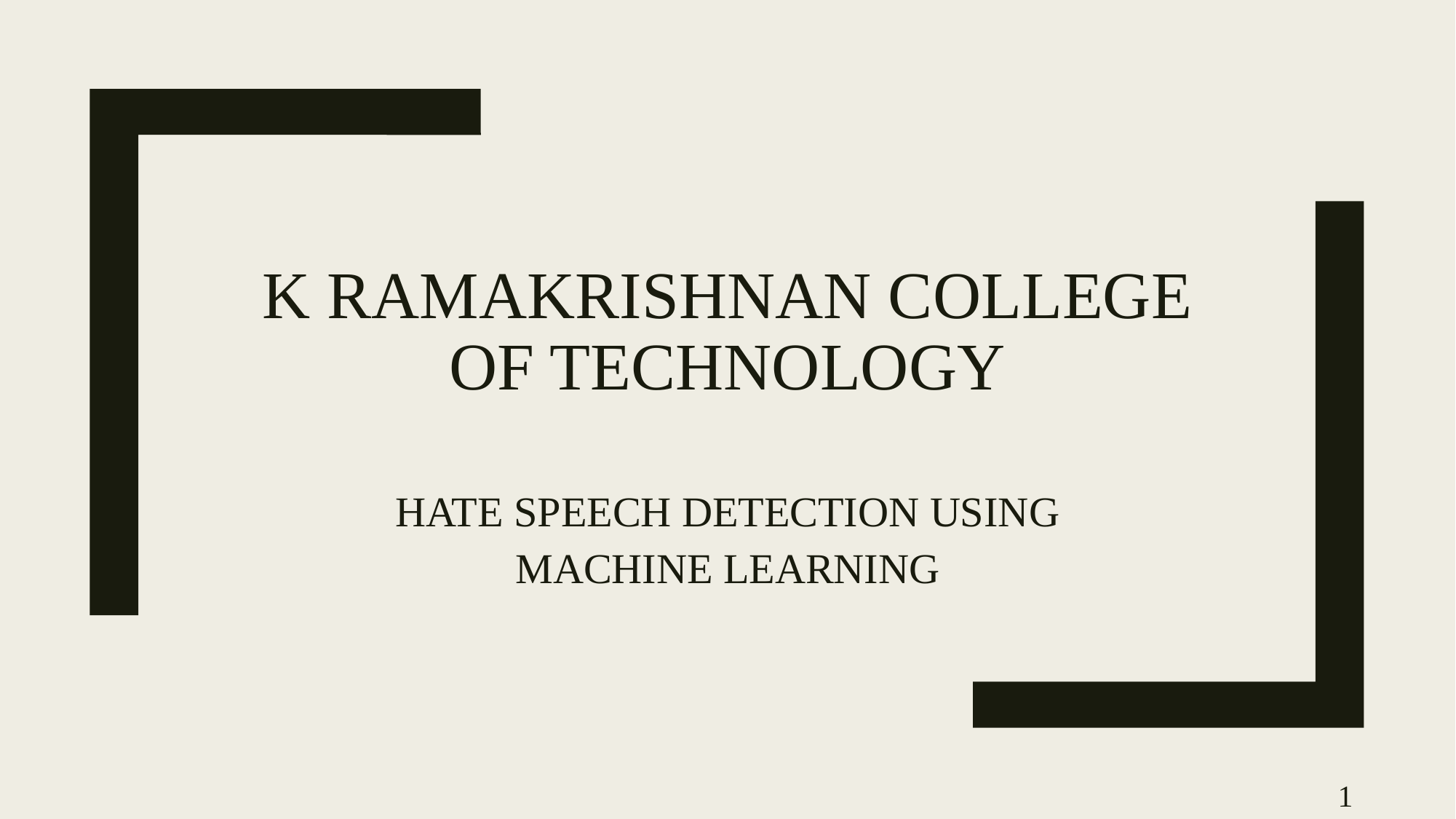

# K RAMAKRISHNAN COLLEGE OF TECHNOLOGY
HATE SPEECH DETECTION USING MACHINE LEARNING
1